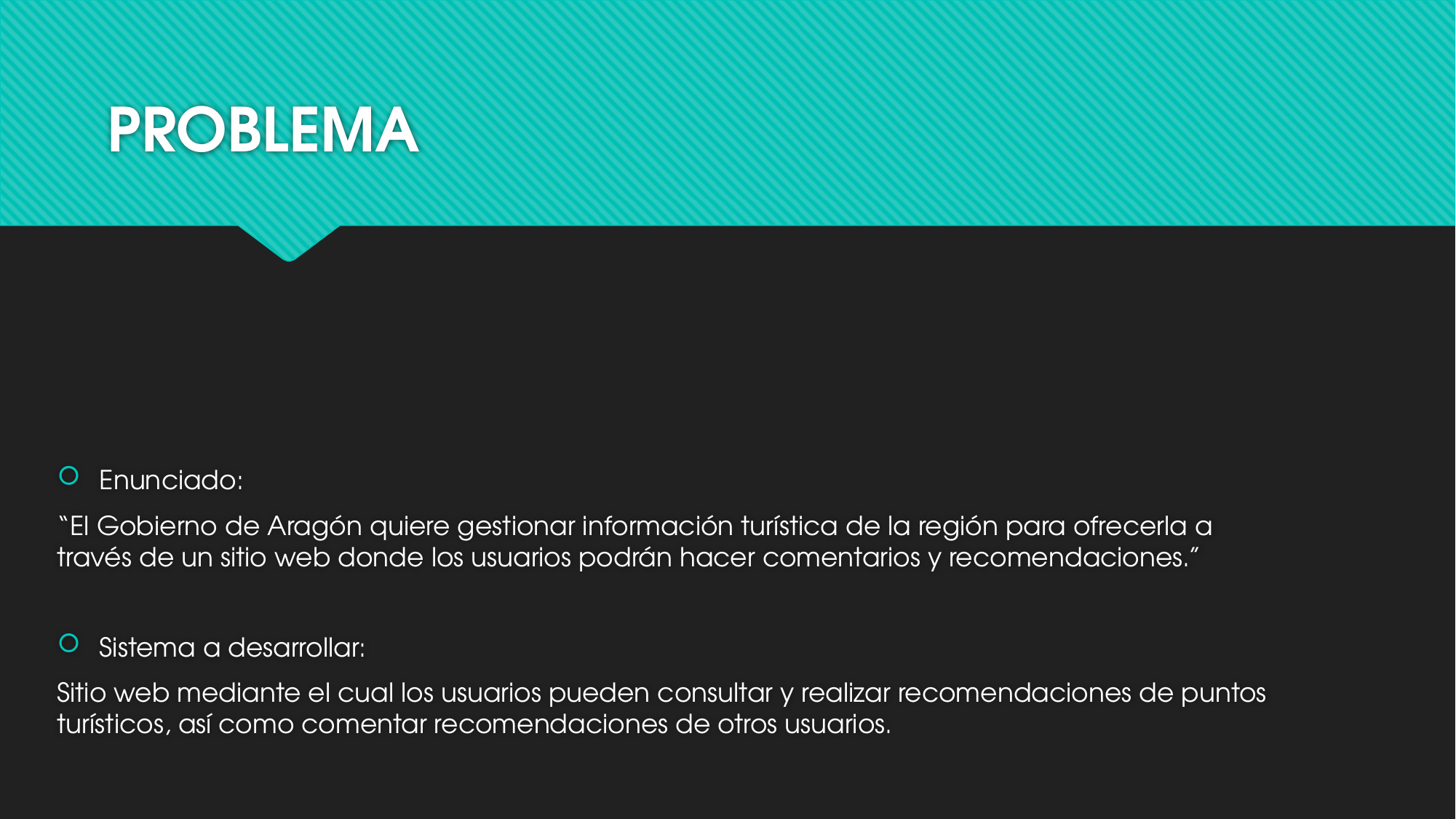

# PROBLEMA

Enunciado:
“El Gobierno de Aragón quiere gestionar información turística de la región para ofrecerla a través de un sitio web donde los usuarios podrán hacer comentarios y recomendaciones.”

Sistema a desarrollar:
Sitio web mediante el cual los usuarios pueden consultar y realizar recomendaciones de puntos turísticos, así como comentar recomendaciones de otros usuarios.